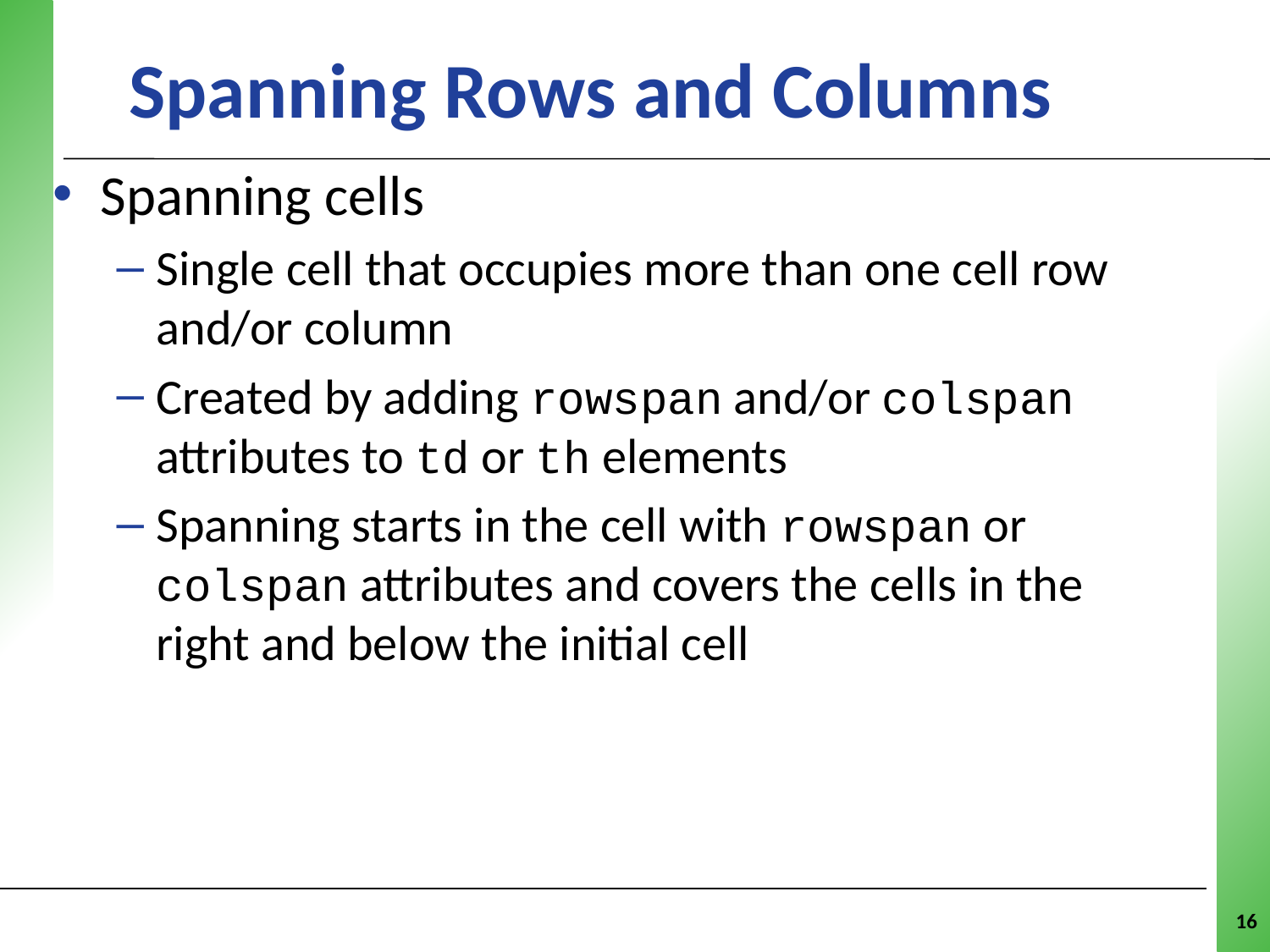

Spanning Rows and Columns
Spanning cells
Single cell that occupies more than one cell row and/or column
Created by adding rowspan and/or colspan attributes to td or th elements
Spanning starts in the cell with rowspan or colspan attributes and covers the cells in the right and below the initial cell

16